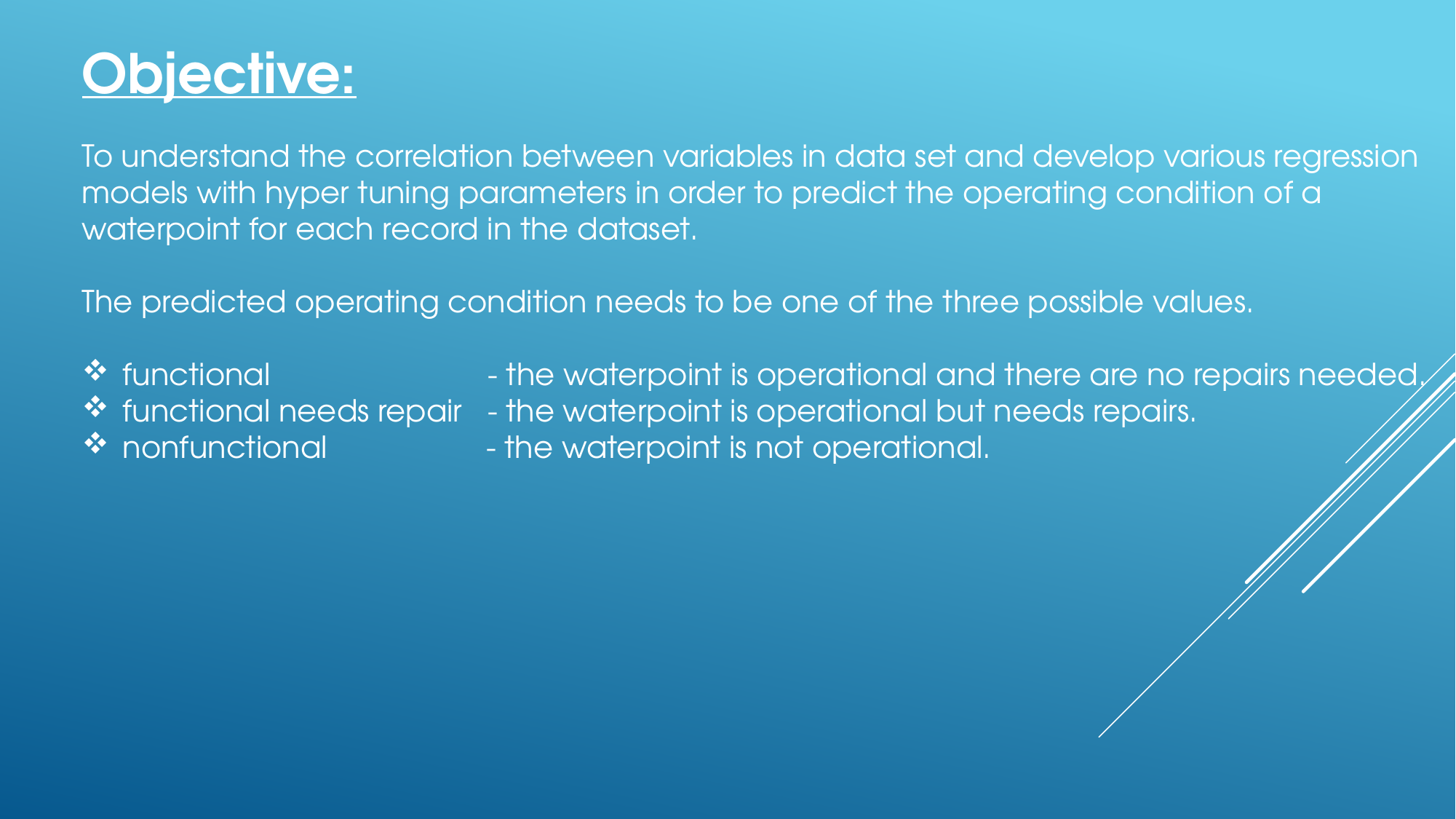

Objective:

To understand the correlation between variables in data set and develop various regression models with hyper tuning parameters in order to predict the operating condition of a waterpoint for each record in the dataset.

The predicted operating condition needs to be one of the three possible values.

functional                          - the waterpoint is operational and there are no repairs needed.
functional needs repair   - the waterpoint is operational but needs repairs.
nonfunctional                   - the waterpoint is not operational.